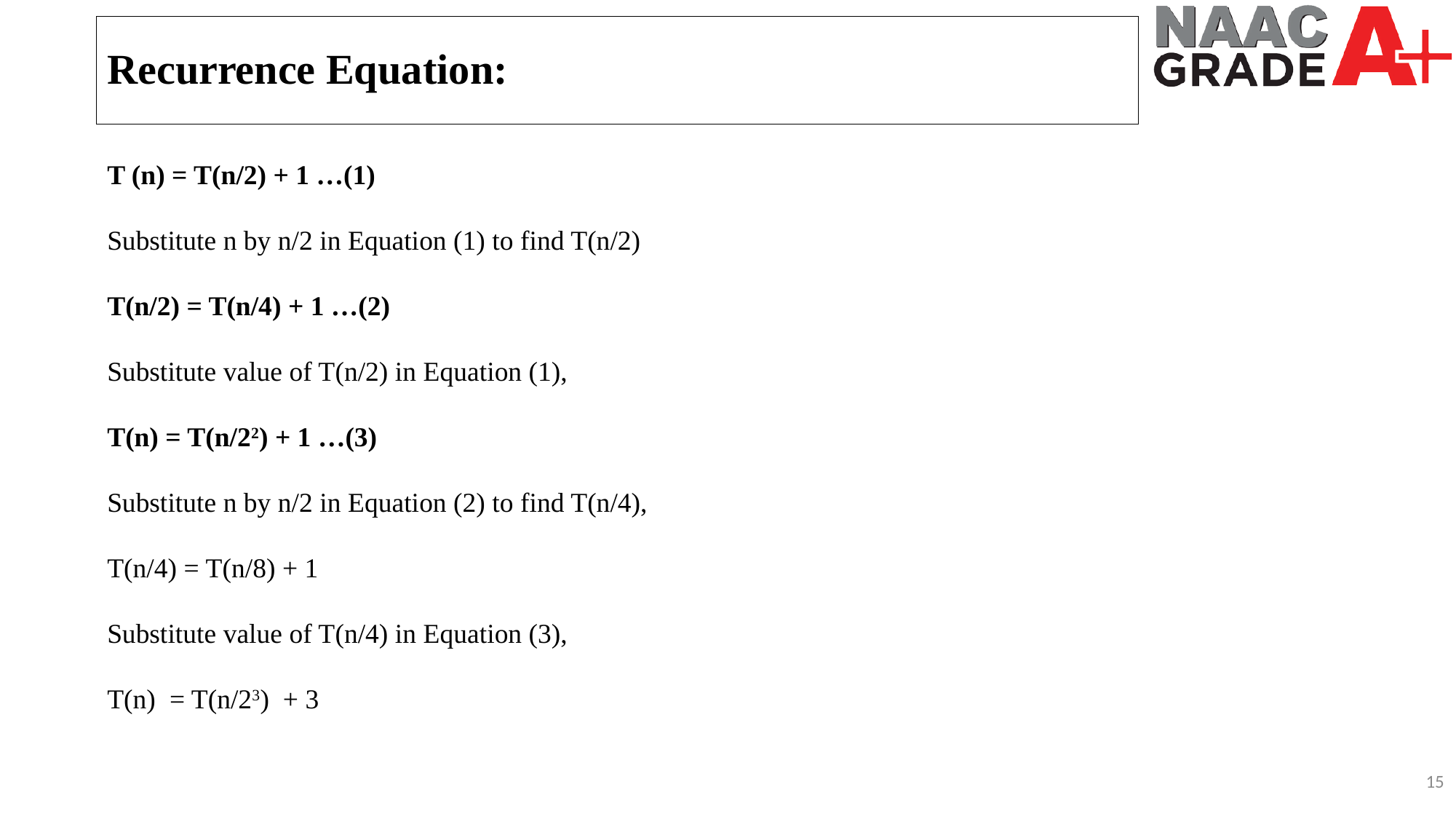

Recurrence Equation:
T (n) = T(n/2) + 1 …(1)

Substitute n by n/2 in Equation (1) to find T(n/2)

T(n/2) = T(n/4) + 1 …(2)

Substitute value of T(n/2) in Equation (1),

T(n) = T(n/22) + 1 …(3)

Substitute n by n/2 in Equation (2) to find T(n/4),

T(n/4) = T(n/8) + 1

Substitute value of T(n/4) in Equation (3),

T(n)  = T(n/23)  + 3
15